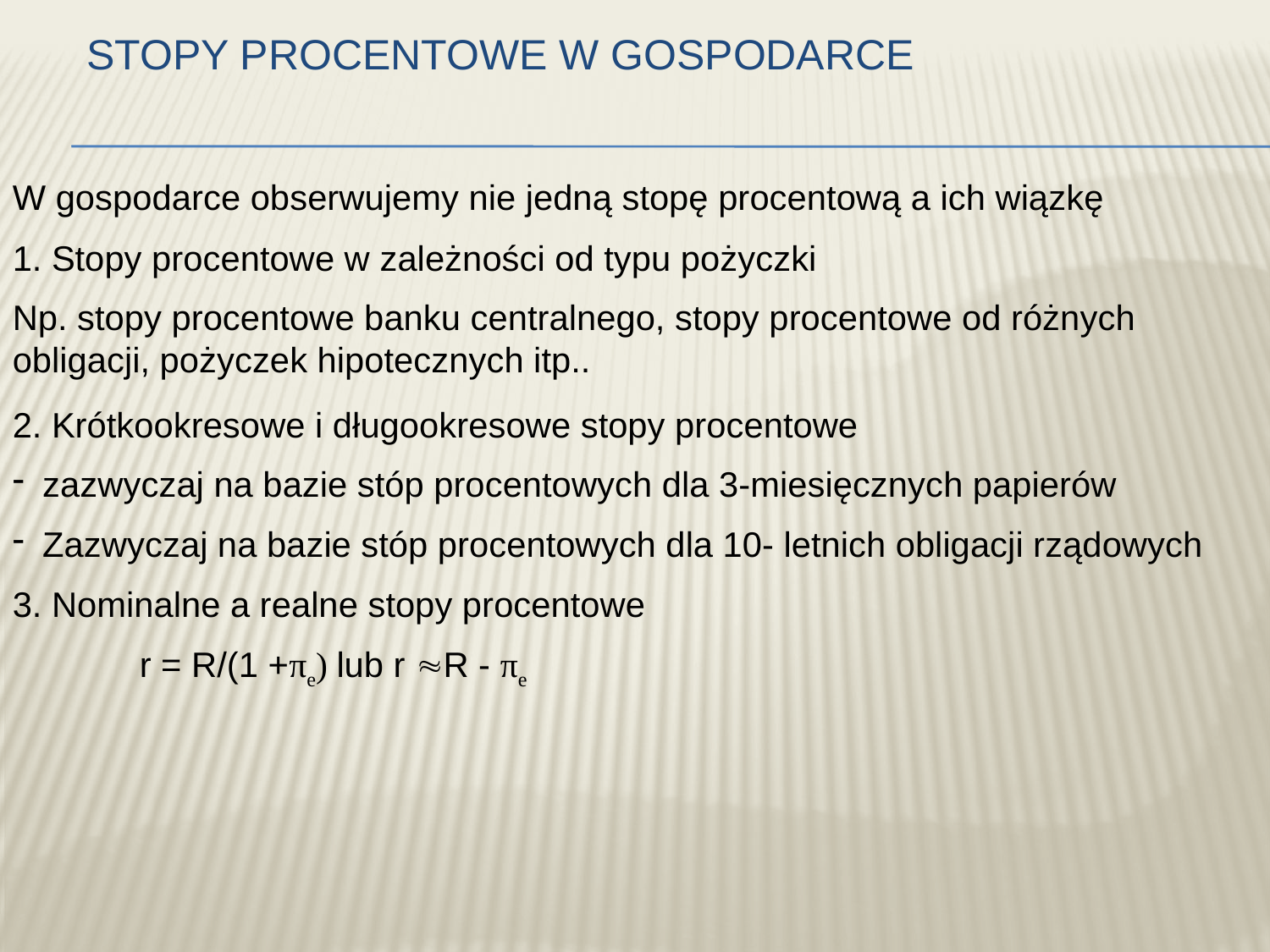

# Stopy procentowe w gospodarce
W gospodarce obserwujemy nie jedną stopę procentową a ich wiązkę
1. Stopy procentowe w zależności od typu pożyczki
Np. stopy procentowe banku centralnego, stopy procentowe od różnych obligacji, pożyczek hipotecznych itp..
2. Krótkookresowe i długookresowe stopy procentowe
zazwyczaj na bazie stóp procentowych dla 3-miesięcznych papierów
Zazwyczaj na bazie stóp procentowych dla 10- letnich obligacji rządowych
3. Nominalne a realne stopy procentowe
	r = R/(1 +πe) lub r ≈R - πe